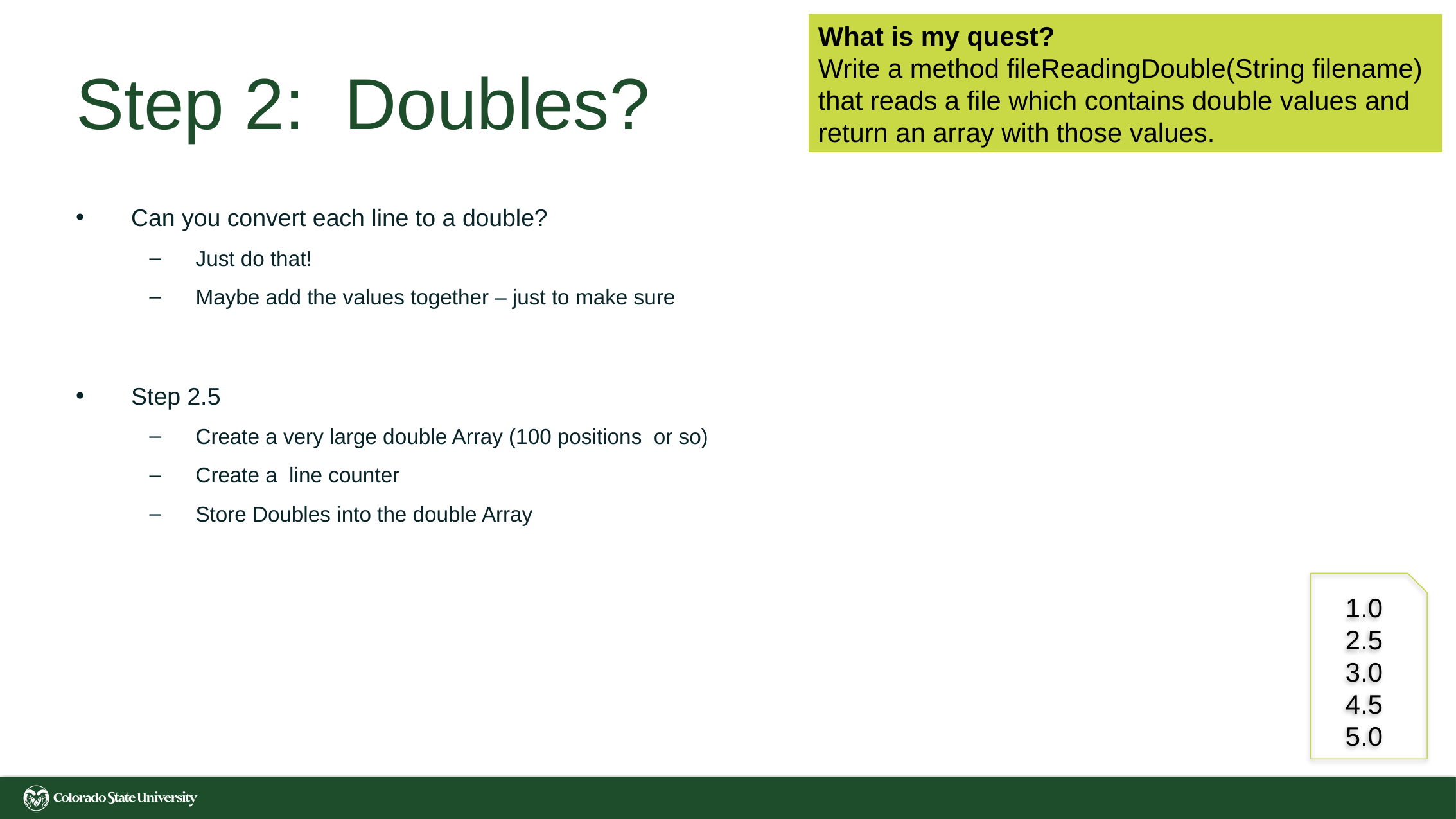

What is my quest?
Write a method fileReadingDouble(String filename) that reads a file which contains double values and return an array with those values.
# Step 2:  Doubles?
Can you convert each line to a double?
Just do that!
Maybe add the values together – just to make sure

Step 2.5
Create a very large double Array (100 positions  or so)
Create a  line counter
Store Doubles into the double Array

1.0
2.5
3.0
4.5
5.0